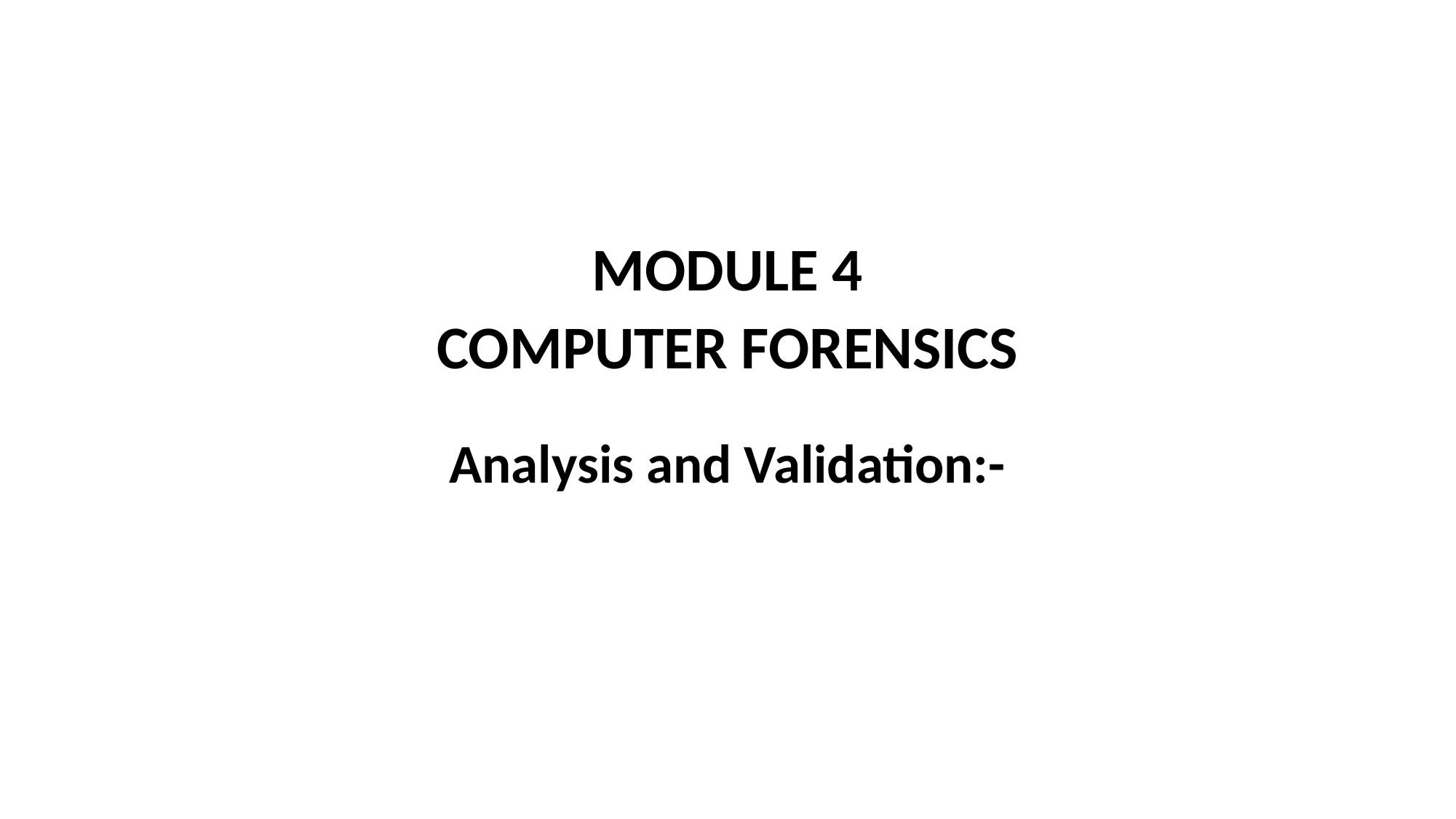

# MODULE 4 COMPUTER FORENSICS
Analysis and Validation:-